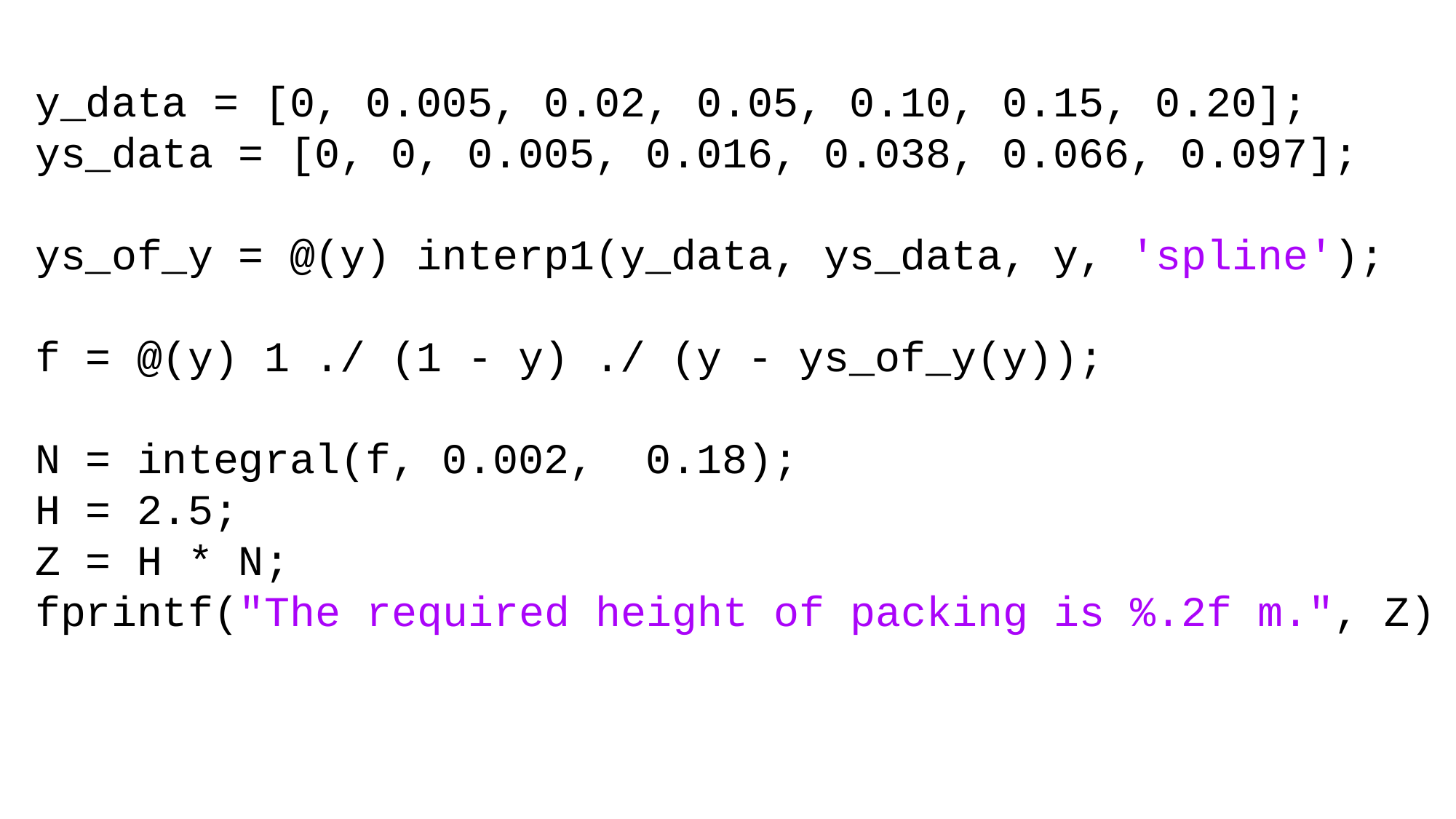

y_data = [0, 0.005, 0.02, 0.05, 0.10, 0.15, 0.20];
ys_data = [0, 0, 0.005, 0.016, 0.038, 0.066, 0.097];

ys_of_y = @(y) interp1(y_data, ys_data, y, 'spline');

f = @(y) 1 ./ (1 - y) ./ (y - ys_of_y(y));

N = integral(f, 0.002,  0.18);
H = 2.5;
Z = H * N;
fprintf("The required height of packing is %.2f m.", Z)